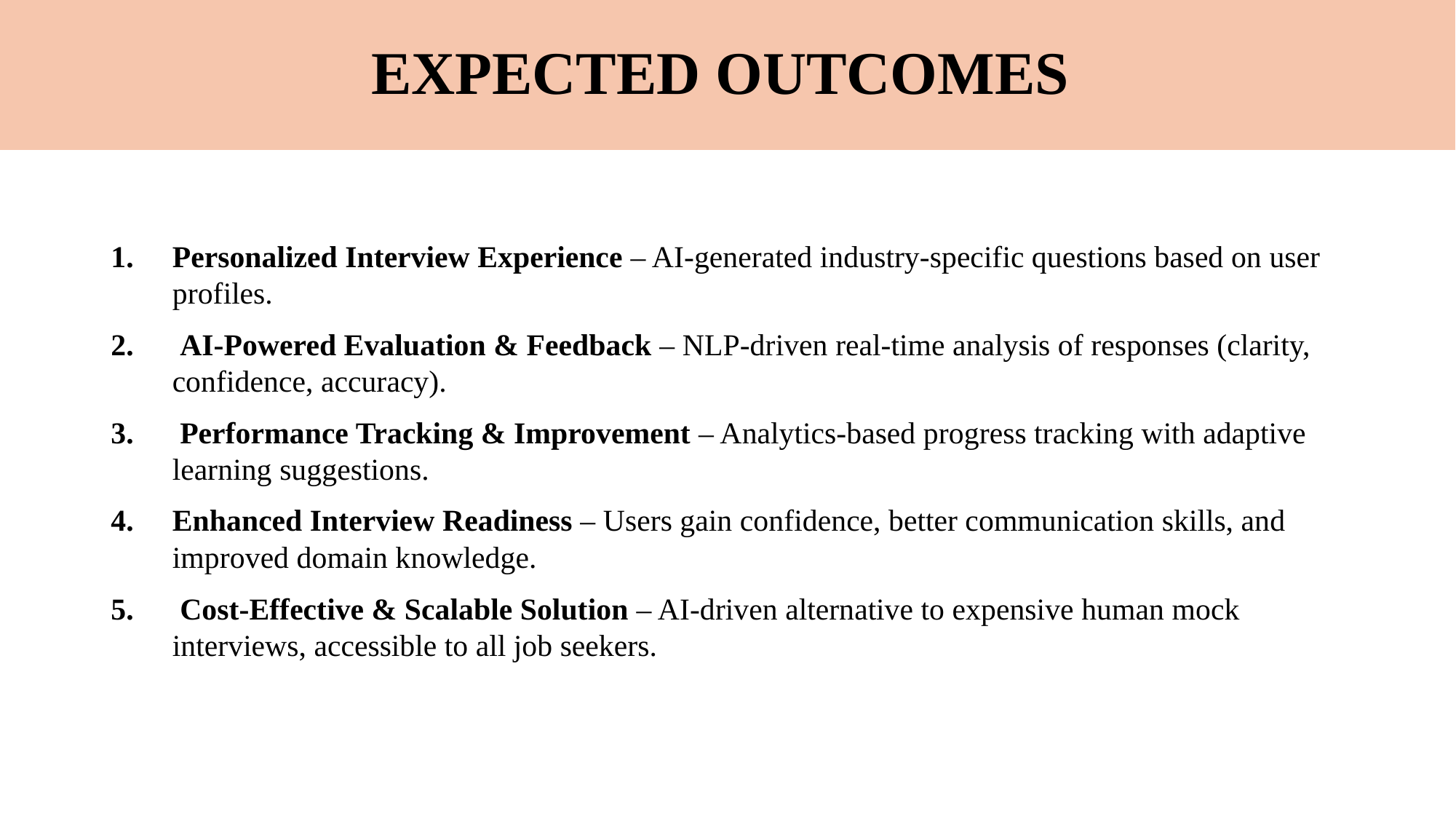

# EXPECTED OUTCOMES
Personalized Interview Experience – AI-generated industry-specific questions based on user profiles.
 AI-Powered Evaluation & Feedback – NLP-driven real-time analysis of responses (clarity, confidence, accuracy).
 Performance Tracking & Improvement – Analytics-based progress tracking with adaptive learning suggestions.
Enhanced Interview Readiness – Users gain confidence, better communication skills, and improved domain knowledge.
 Cost-Effective & Scalable Solution – AI-driven alternative to expensive human mock interviews, accessible to all job seekers.